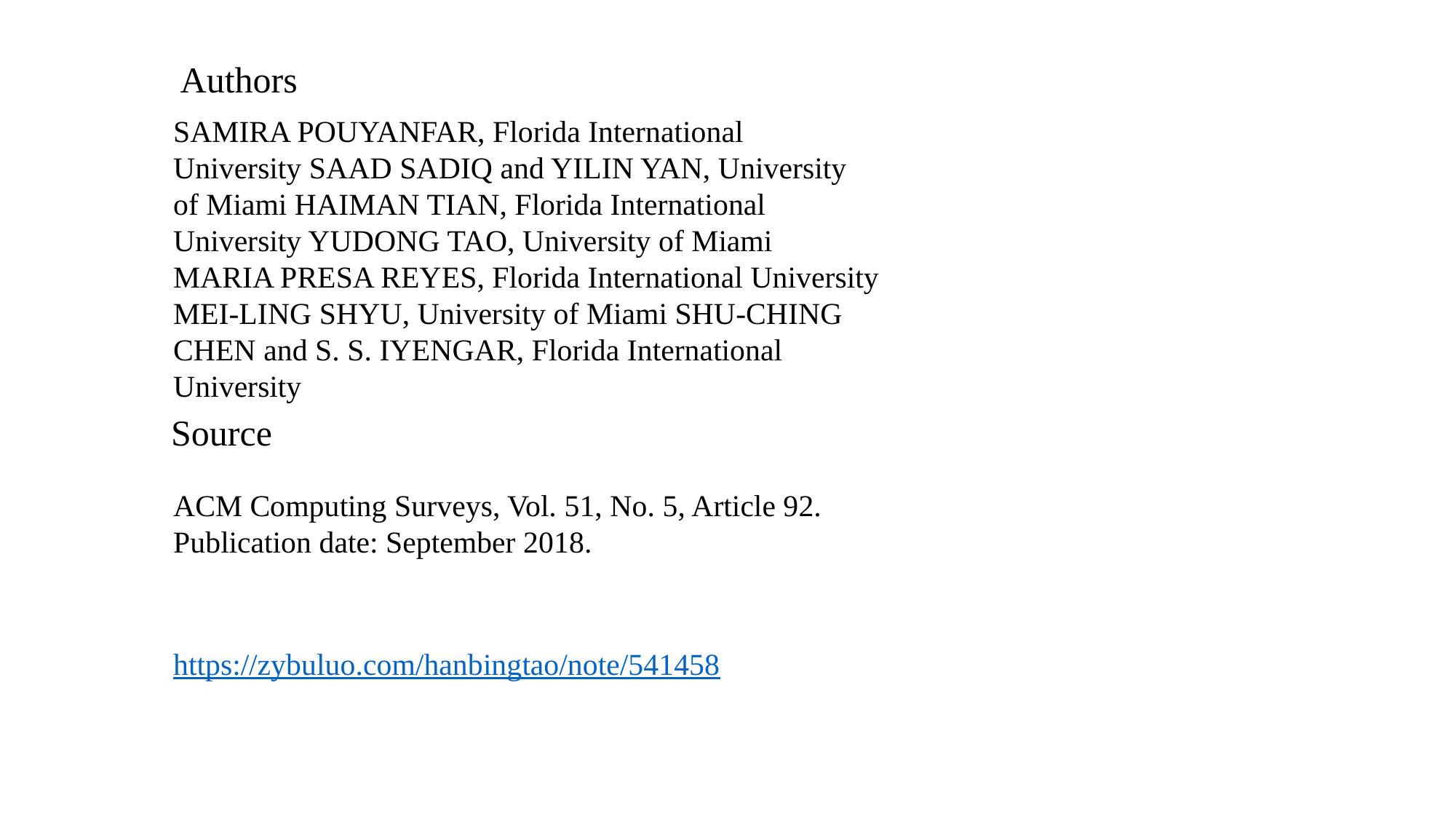

Authors
SAMIRA POUYANFAR, Florida International University SAAD SADIQ and YILIN YAN, University of Miami HAIMAN TIAN, Florida International University YUDONG TAO, University of Miami MARIA PRESA REYES, Florida International University MEI-LING SHYU, University of Miami SHU-CHING CHEN and S. S. IYENGAR, Florida International University

 Source
ACM Computing Surveys, Vol. 51, No. 5, Article 92. Publication date: September 2018.
https://zybuluo.com/hanbingtao/note/541458